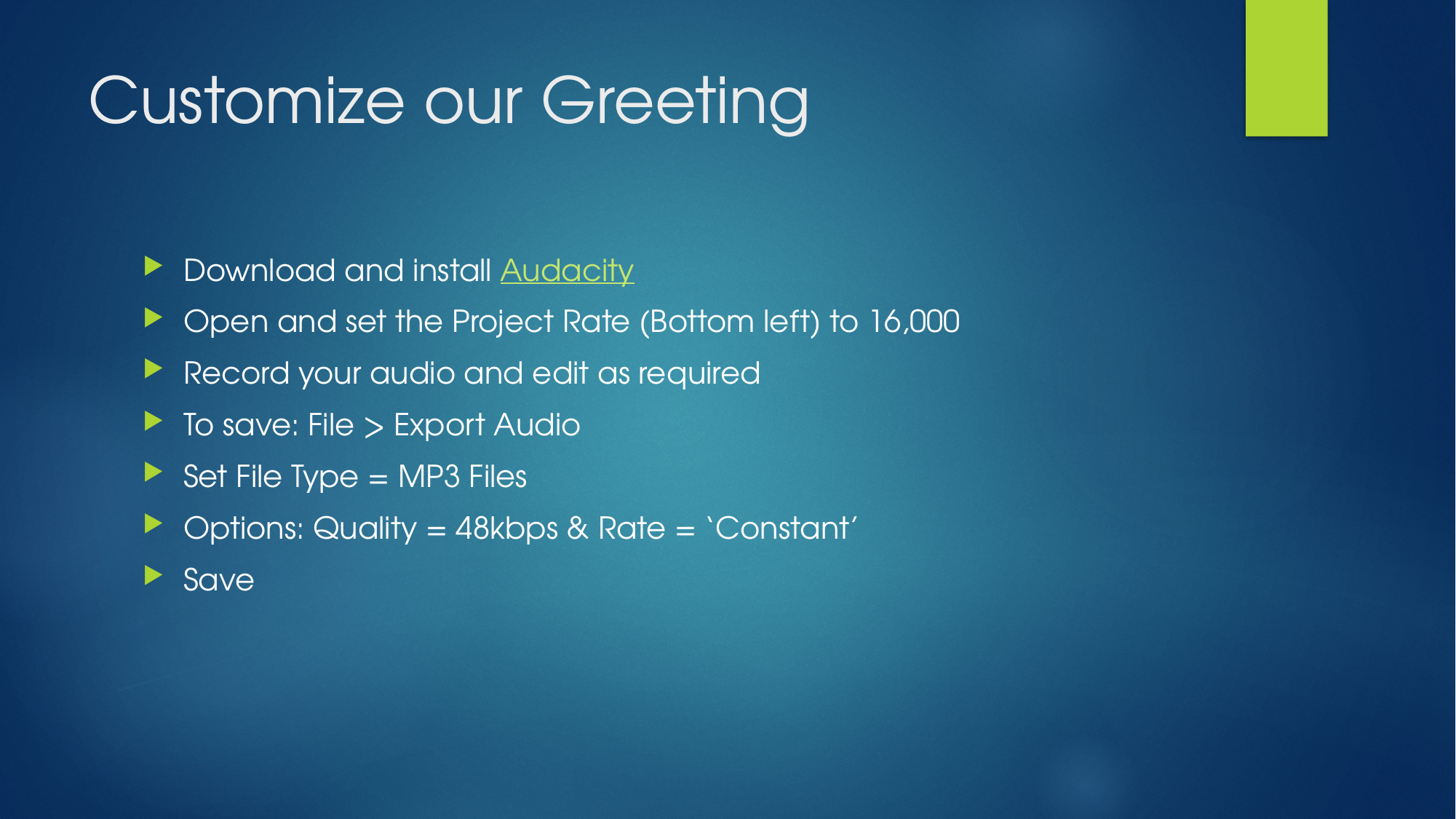

# Customize our Greeting
Download and install Audacity
Open and set the Project Rate (Bottom left) to 16,000
Record your audio and edit as required
To save: File > Export Audio
Set File Type = MP3 Files
Options: Quality = 48kbps & Rate = ‘Constant’
Save